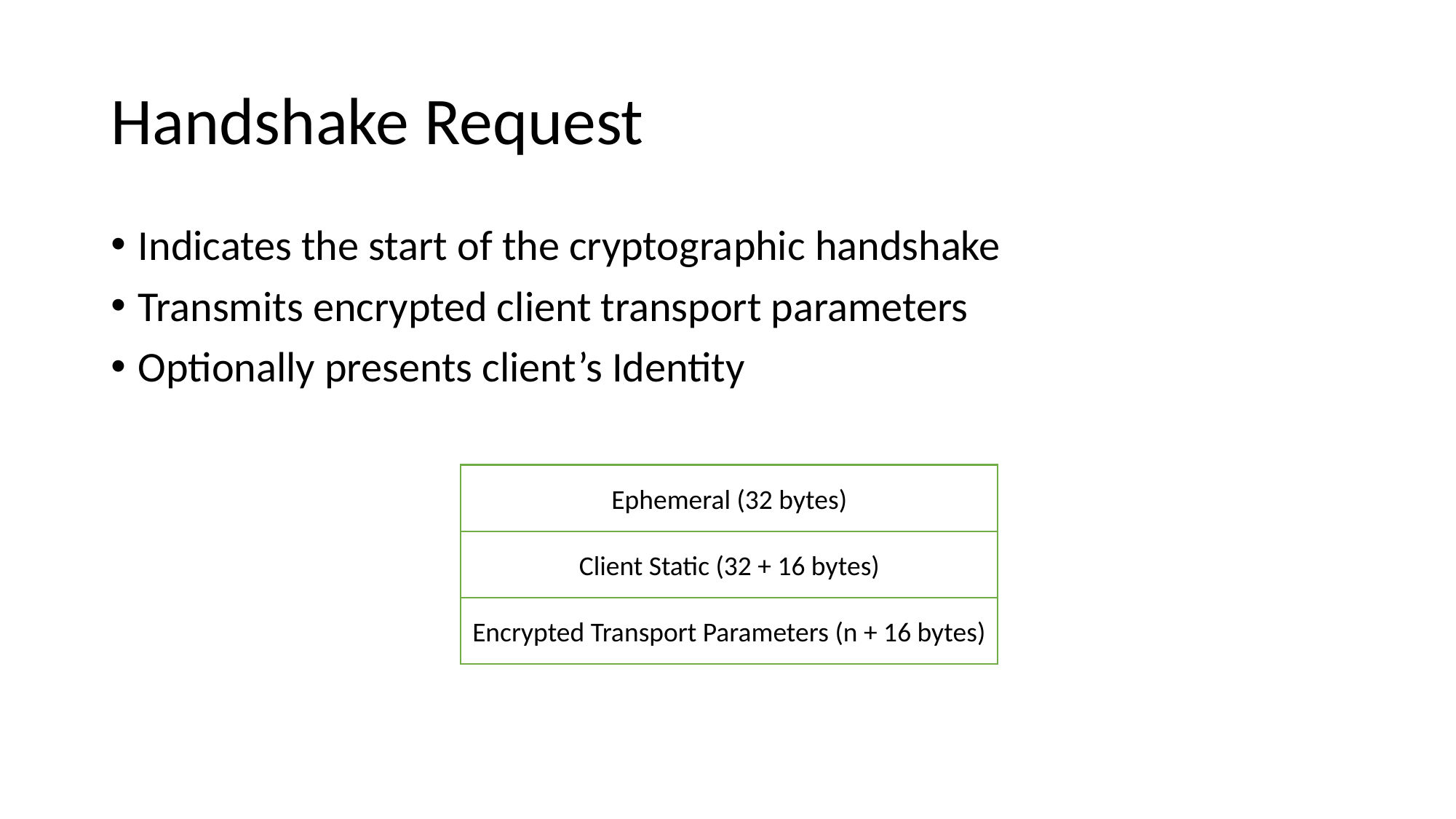

# Handshake Request
Indicates the start of the cryptographic handshake
Transmits encrypted client transport parameters
Optionally presents client’s Identity
Ephemeral (32 bytes)
Client Static (32 + 16 bytes)
Encrypted Transport Parameters (n + 16 bytes)